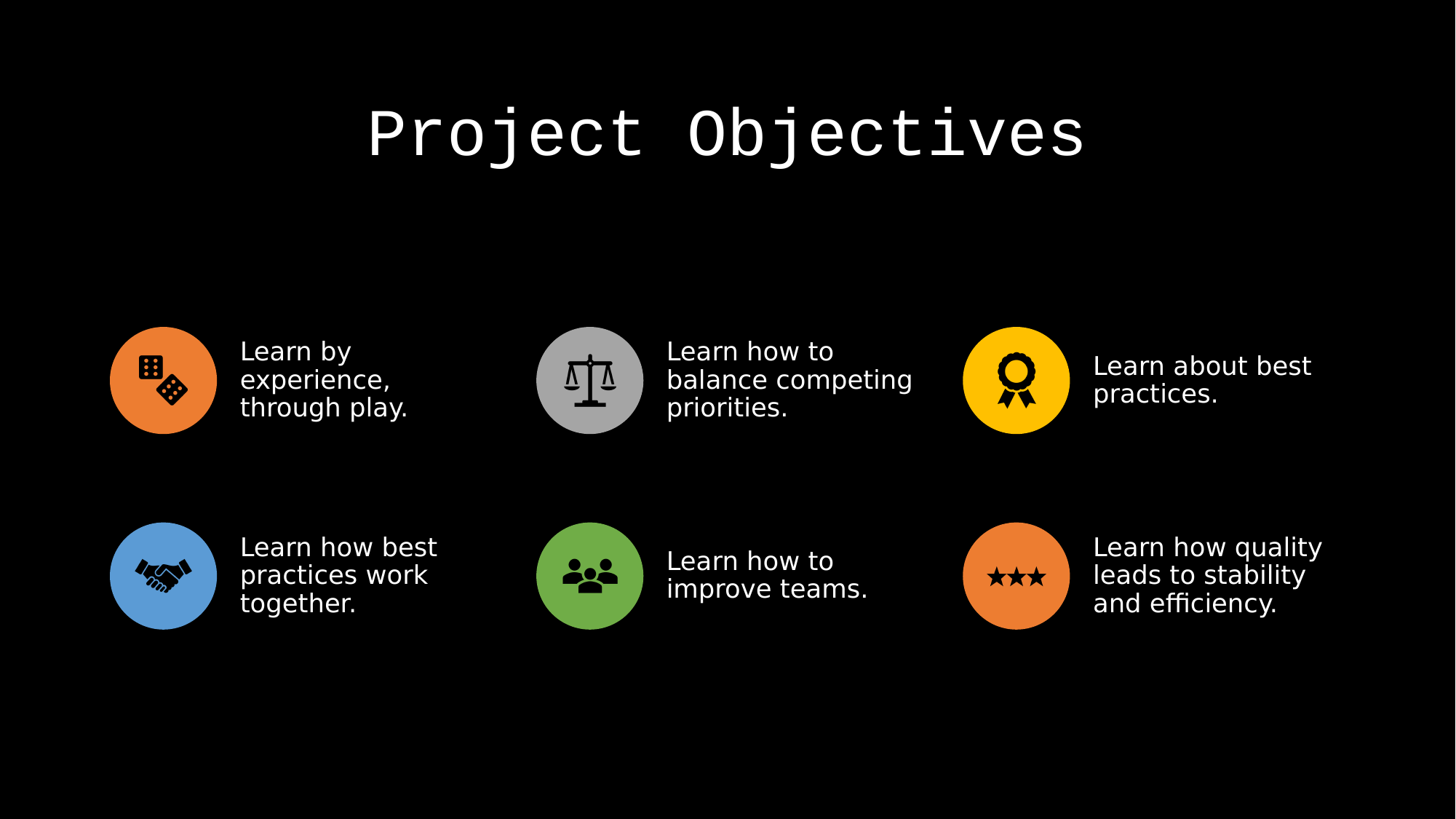

# Project Objectives
Learn by experience, through play.
Learn how to balance competing priorities.
Learn about best practices.
Learn how best practices work together.
Learn how to improve teams.
Learn how quality leads to stability and efficiency.